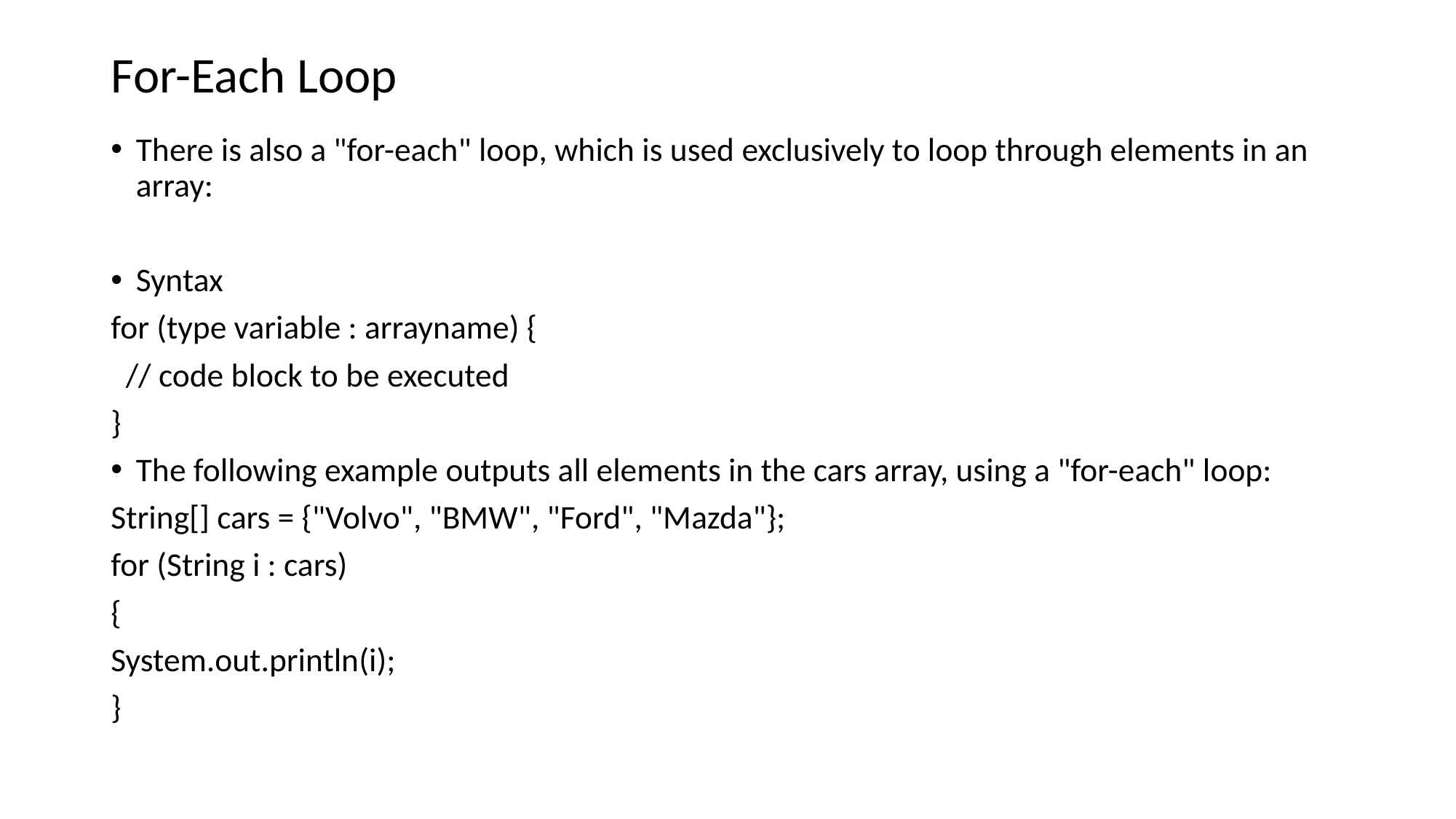

# For-Each Loop
There is also a "for-each" loop, which is used exclusively to loop through elements in an array:

Syntax
for (type variable : arrayname) {
  // code block to be executed
}
The following example outputs all elements in the cars array, using a "for-each" loop:
String[] cars = {"Volvo", "BMW", "Ford", "Mazda"};
for (String i : cars)
{
System.out.println(i);
}